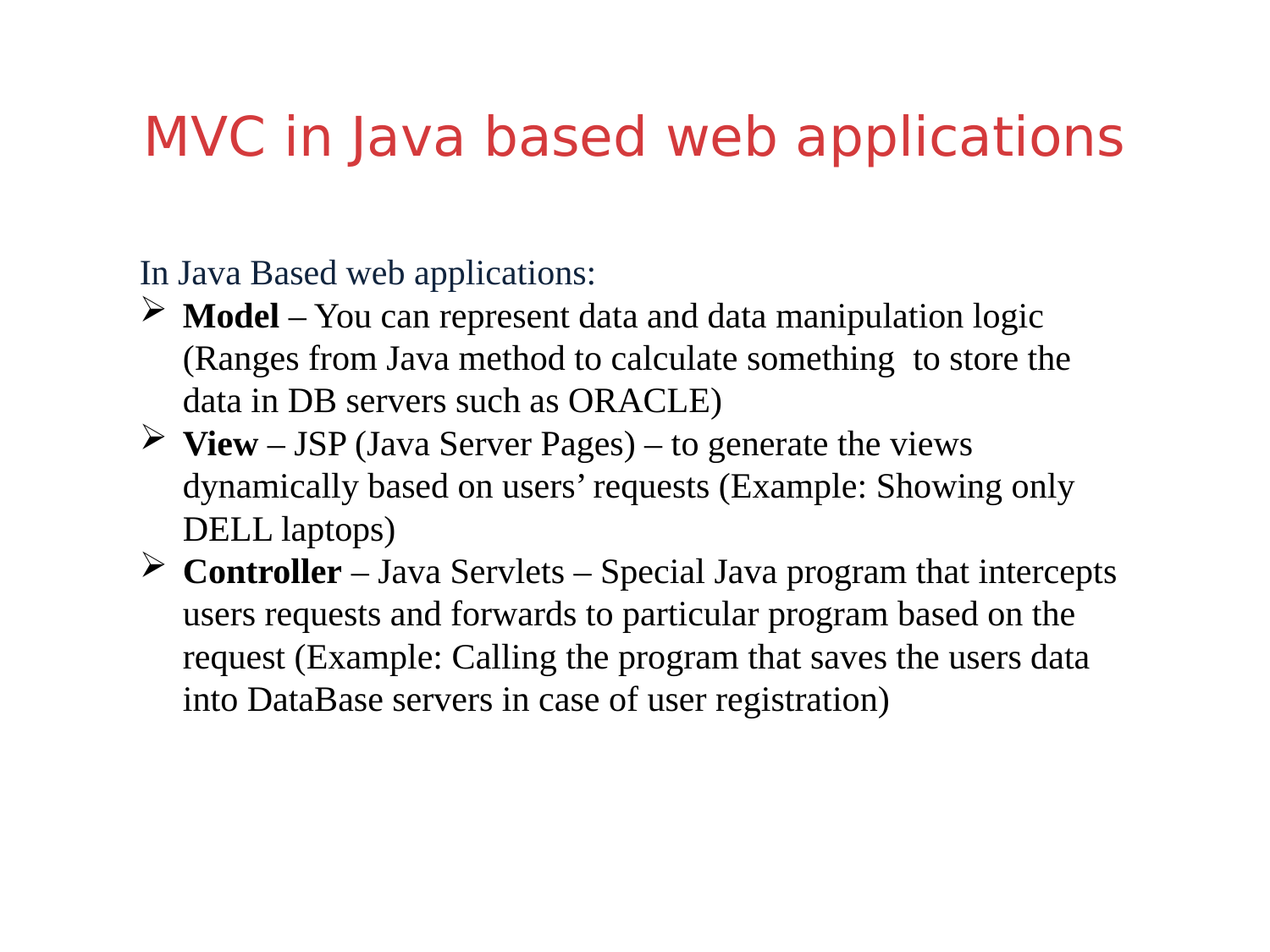

# MVC in Java based web applications
In Java Based web applications:
Model – You can represent data and data manipulation logic (Ranges from Java method to calculate something  to store the data in DB servers such as ORACLE)
View – JSP (Java Server Pages) – to generate the views dynamically based on users’ requests (Example: Showing only DELL laptops)
Controller – Java Servlets – Special Java program that intercepts users requests and forwards to particular program based on the request (Example: Calling the program that saves the users data into DataBase servers in case of user registration)